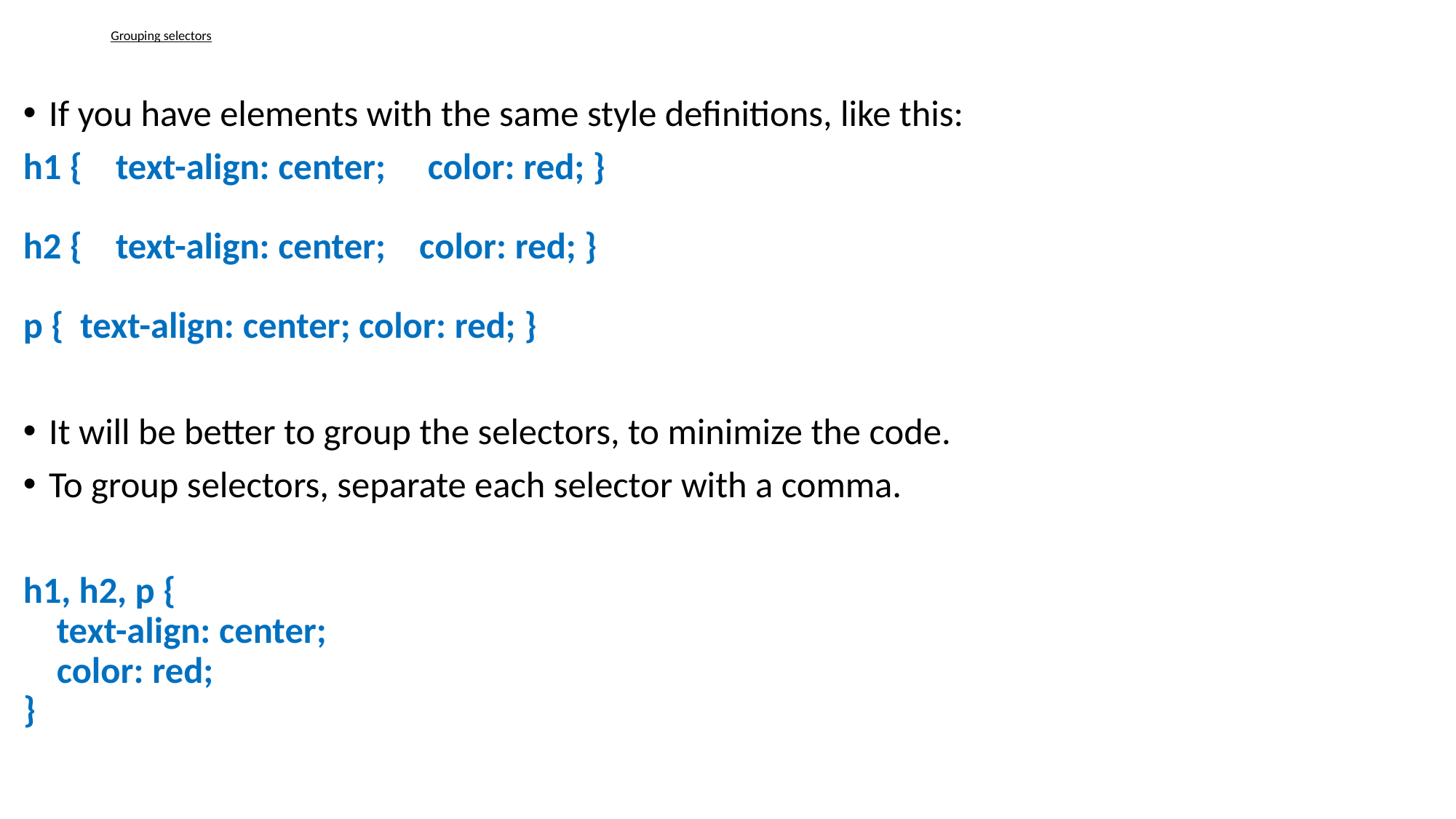

# Grouping selectors
If you have elements with the same style definitions, like this:
h1 {    text-align: center;     color: red; }
h2 {    text-align: center;    color: red; }
p {  text-align: center; color: red; }

It will be better to group the selectors, to minimize the code.
To group selectors, separate each selector with a comma.

h1, h2, p {
    text-align: center;
    color: red;
}